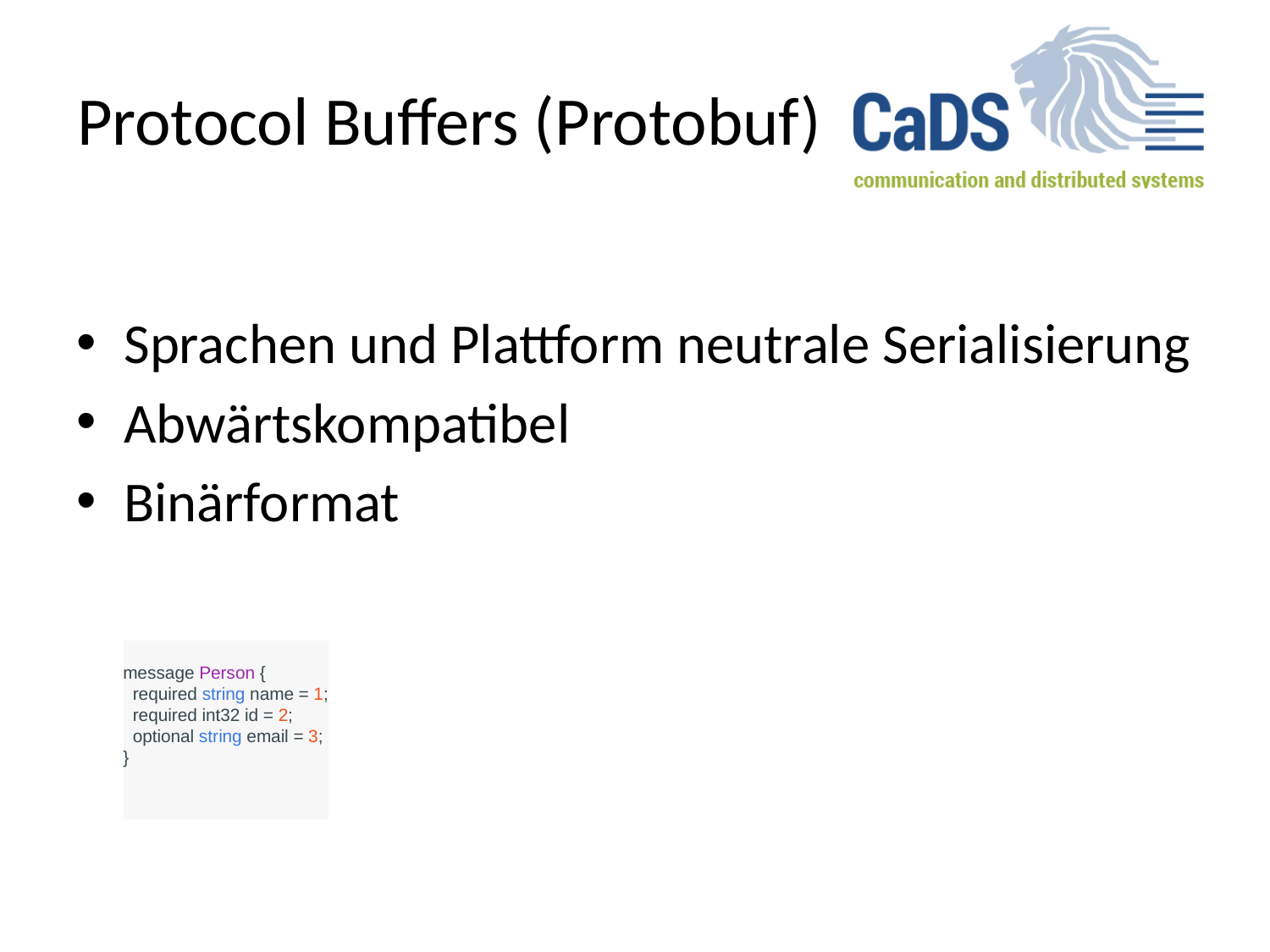

# Protocol Buffers (Protobuf)

Sprachen und Plattform neutrale Serialisierung
Abwärtskompatibel
Binärformat
message Person {
  required string name = 1;
  required int32 id = 2;
  optional string email = 3;
}